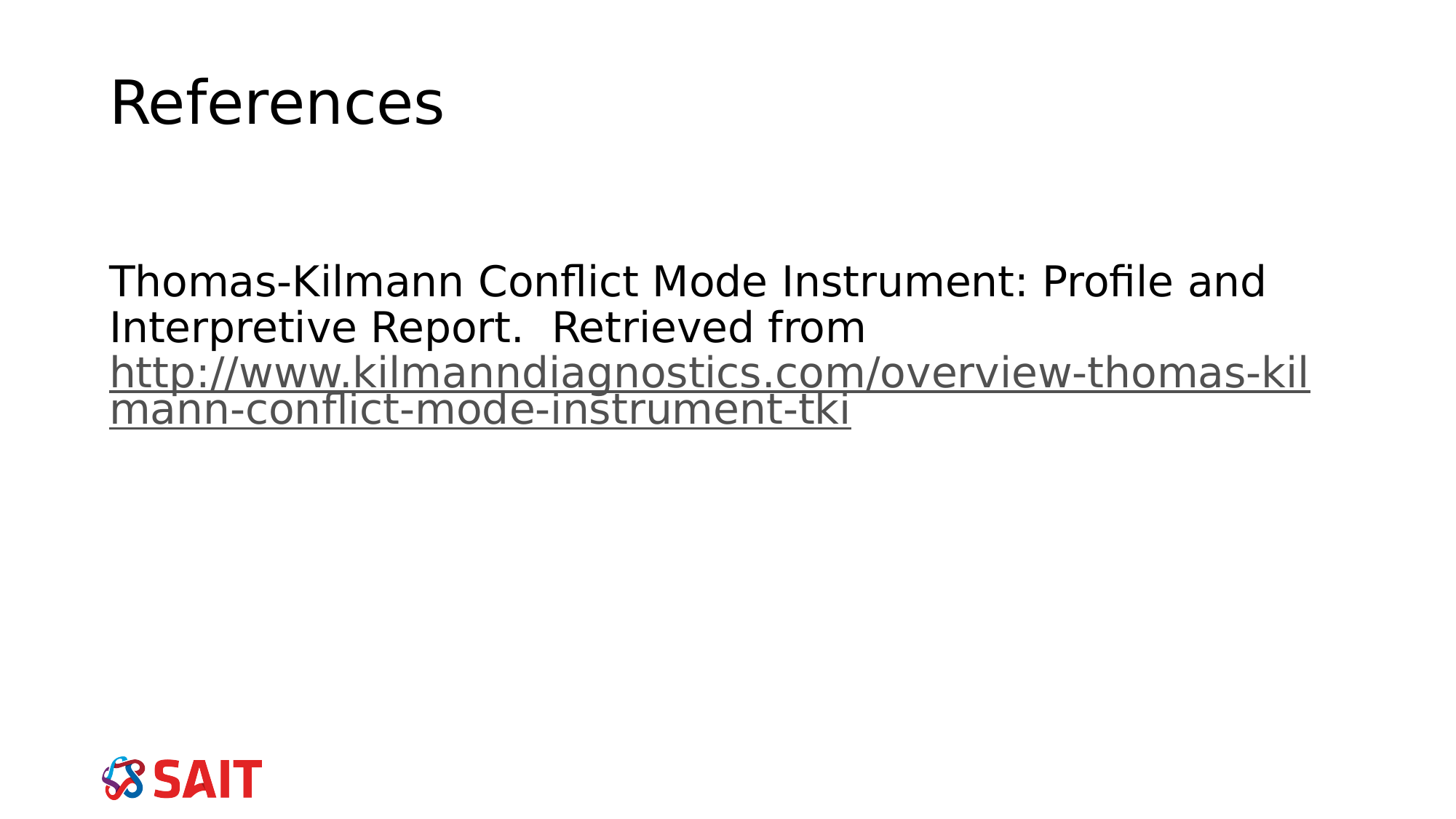

# References
Thomas-Kilmann Conflict Mode Instrument: Profile and 	Interpretive Report.  Retrieved from 	http://www.kilmanndiagnostics.com/overview-thomas-kilmann-conflict-mode-instrument-tki